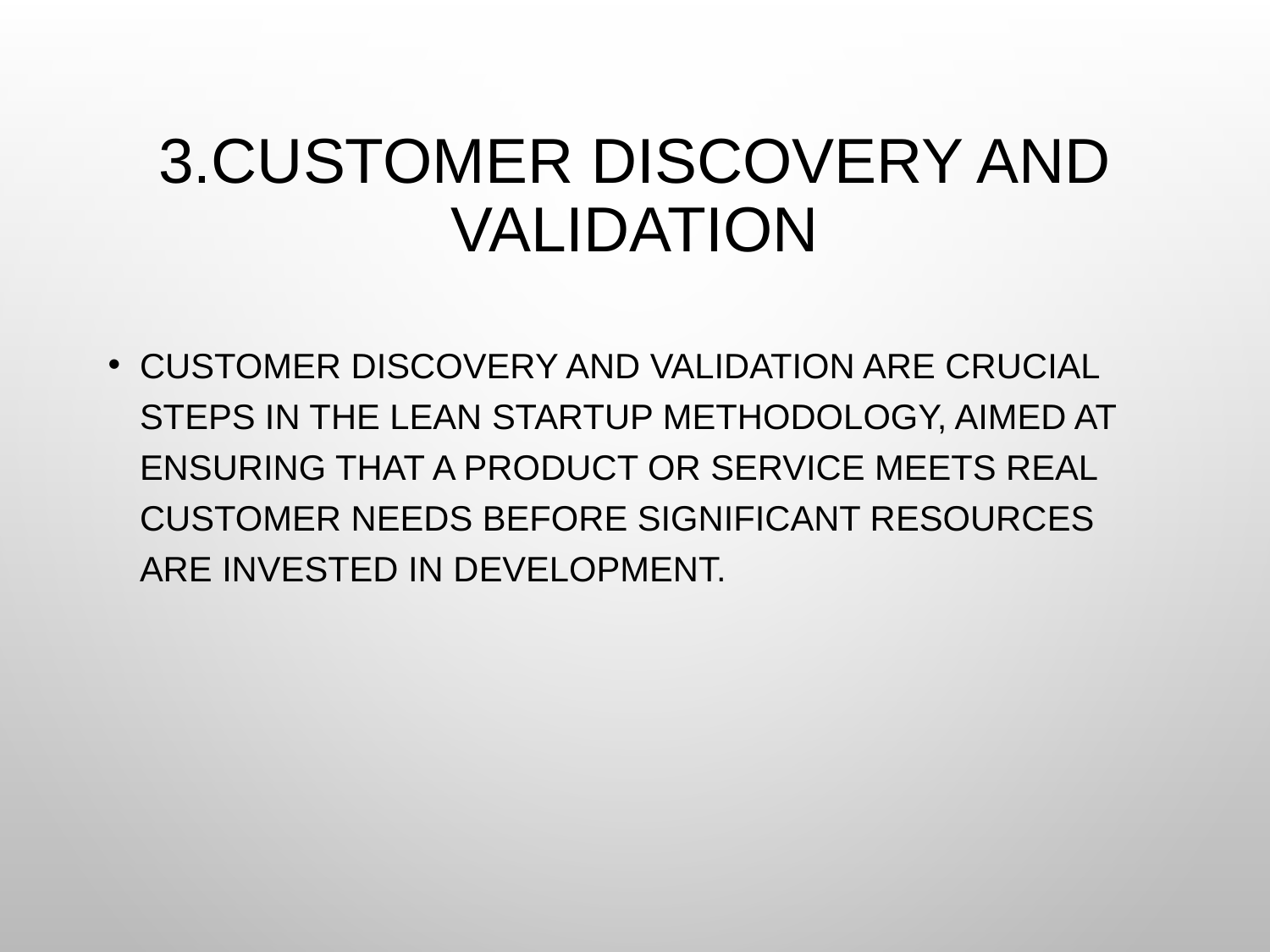

# 3.Customer Discovery and Validation
Customer Discovery and Validation are crucial steps in the Lean Startup methodology, aimed at ensuring that a product or service meets real customer needs before significant resources are invested in development.